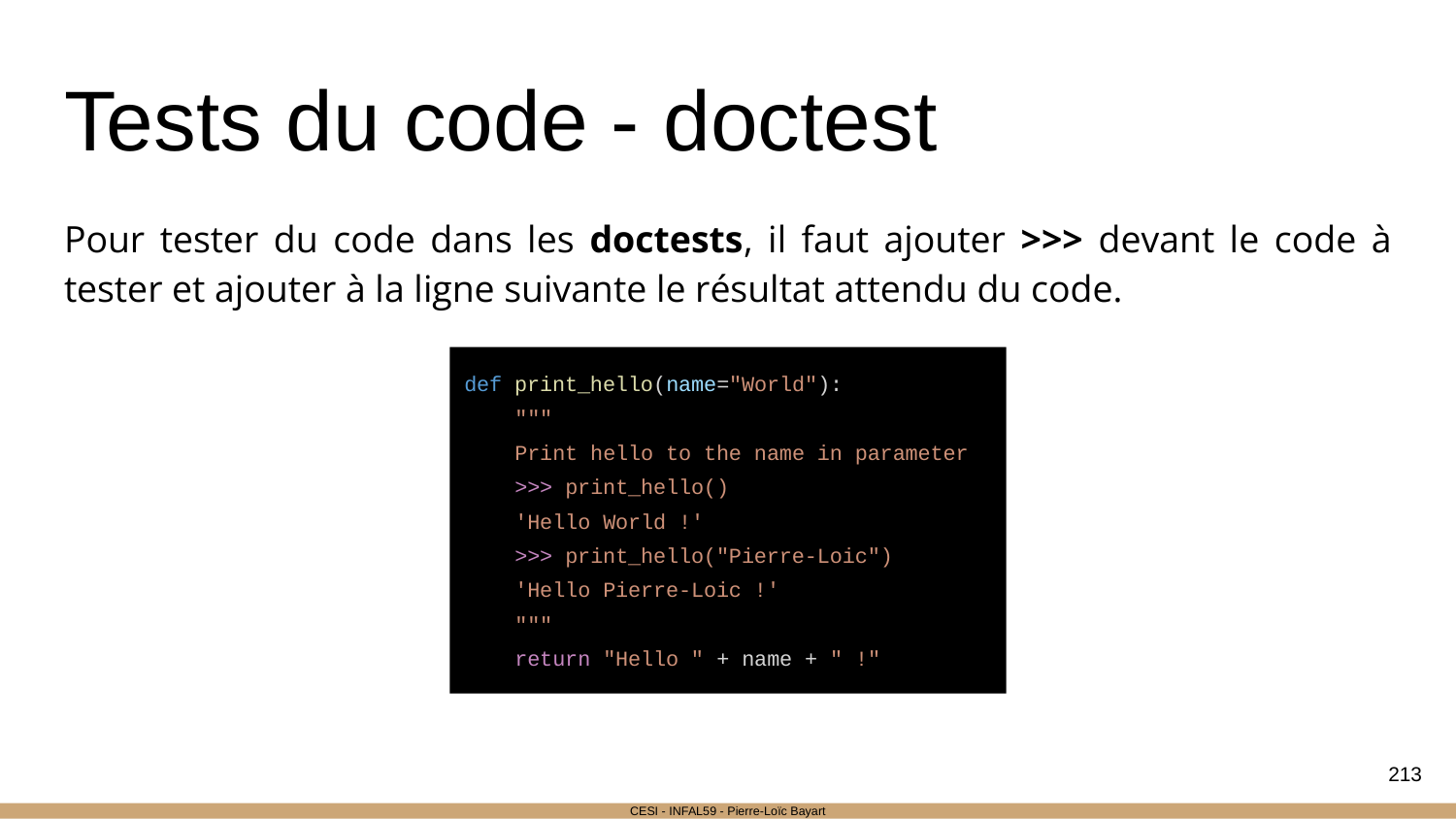

# Tests du code - doctest
Pour tester du code dans les doctests, il faut ajouter >>> devant le code à tester et ajouter à la ligne suivante le résultat attendu du code.

def print_hello(name="World"):
    """
    Print hello to the name in parameter
    >>> print_hello()
    'Hello World !'
    >>> print_hello("Pierre-Loic")
    'Hello Pierre-Loic !'
    """
    return "Hello " + name + " !"
213